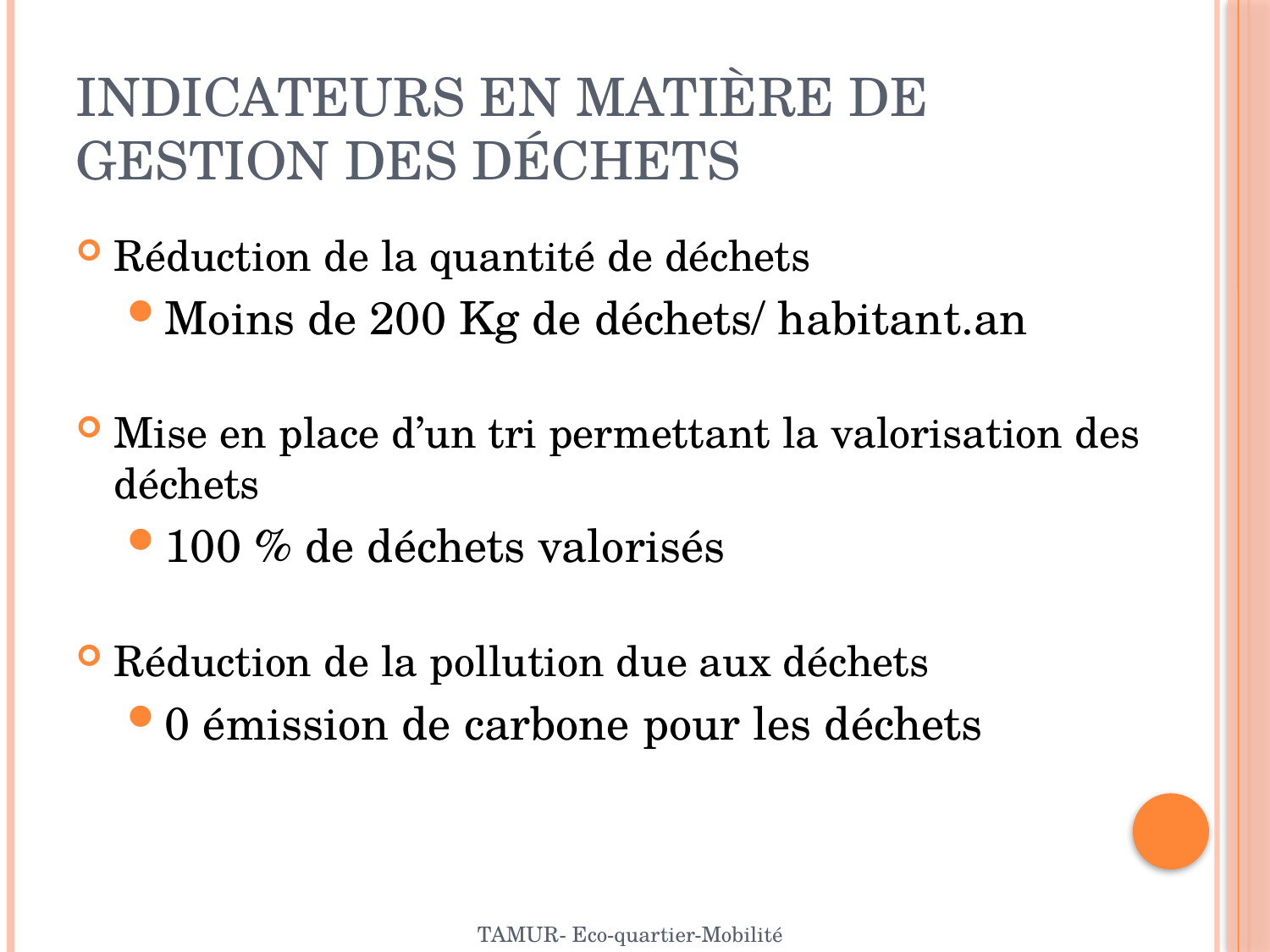

# Indicateurs en matière de gestion des déchets
Réduction de la quantité de déchets
Moins de 200 Kg de déchets/ habitant.an

Mise en place d’un tri permettant la valorisation des déchets
100 % de déchets valorisés

Réduction de la pollution due aux déchets
0 émission de carbone pour les déchets
TAMUR- Eco-quartier-Mobilité